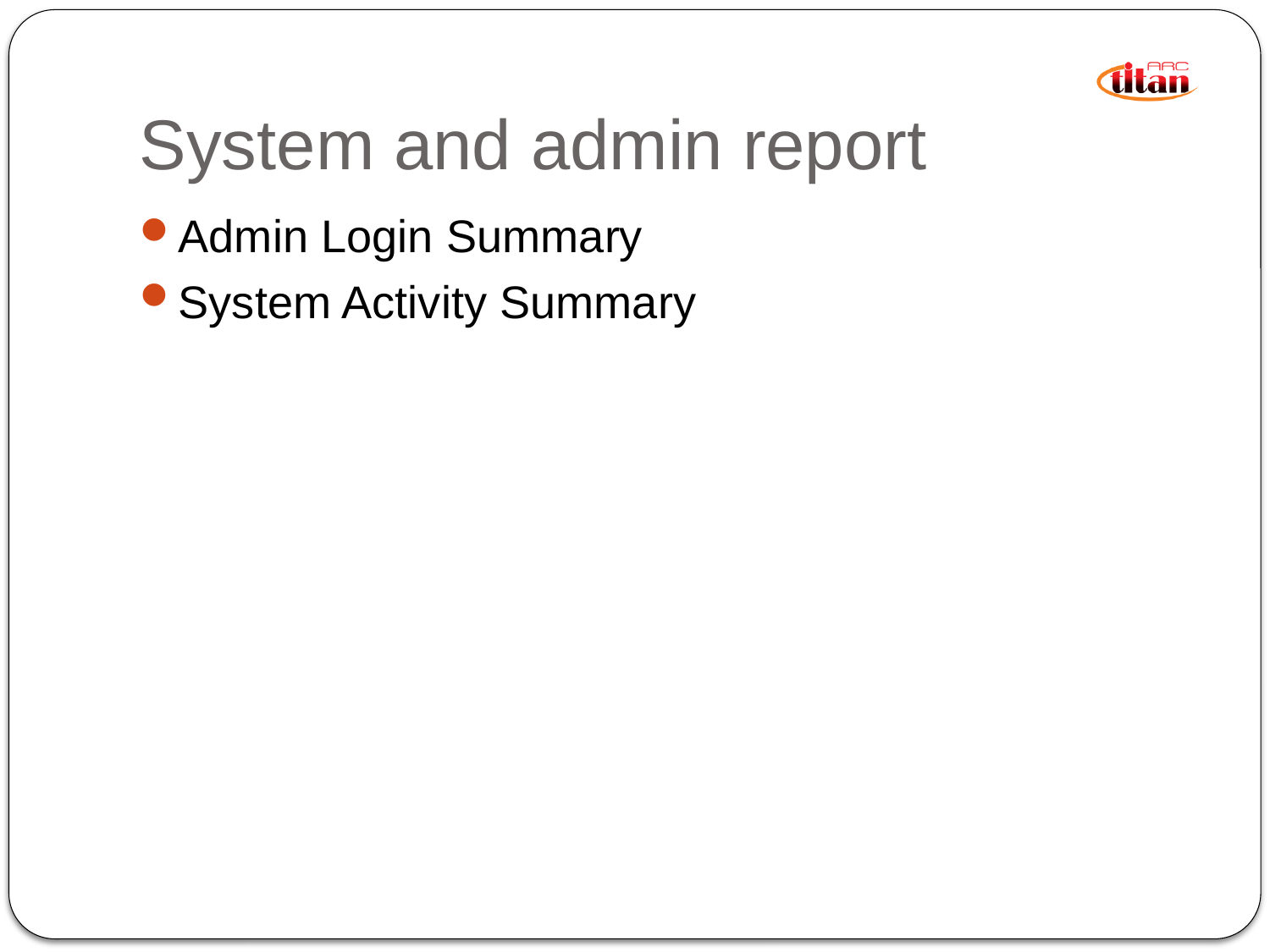

# System and admin report
Admin Login Summary
System Activity Summary